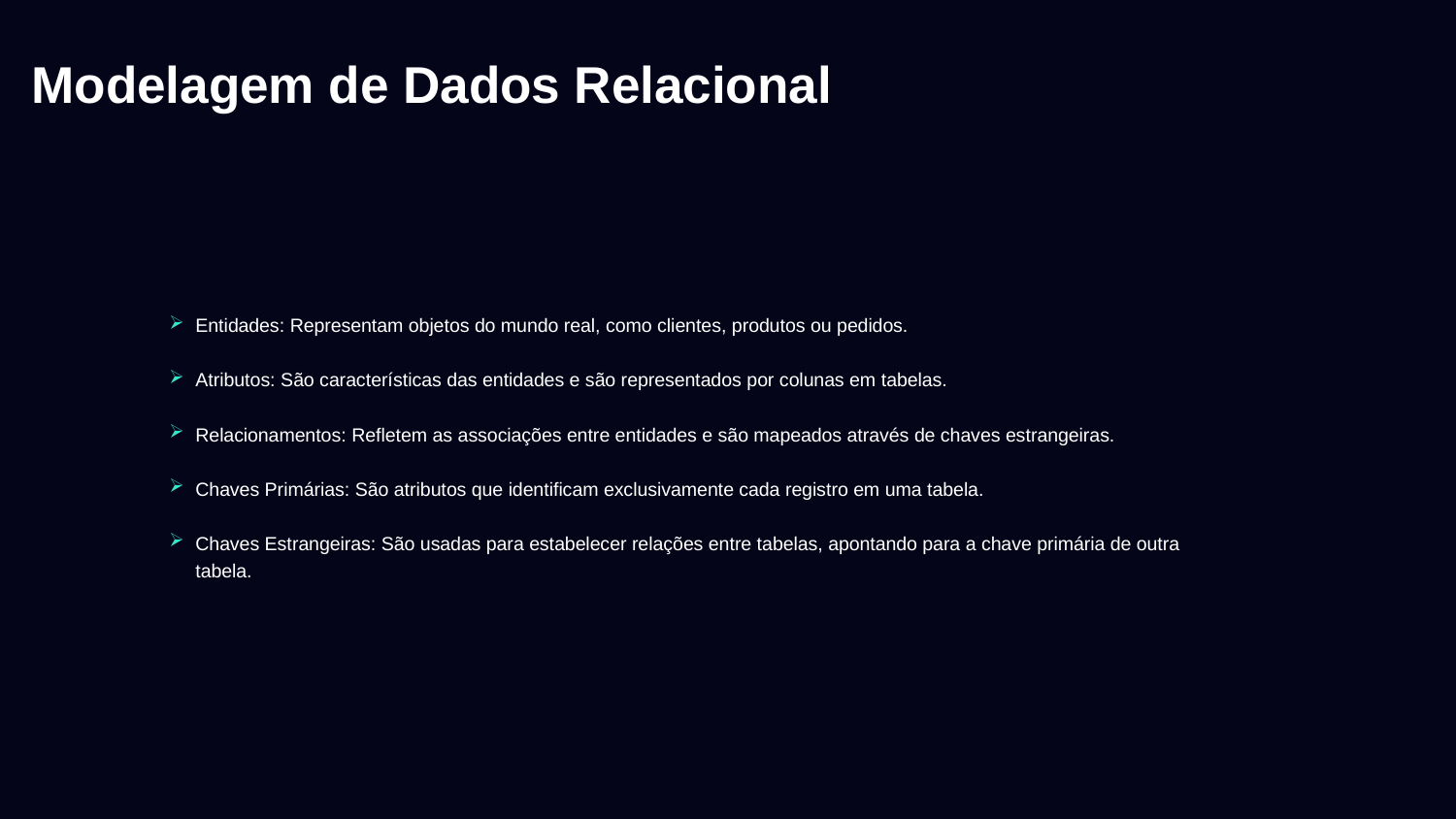

# Modelagem de Dados Relacional
Entidades: Representam objetos do mundo real, como clientes, produtos ou pedidos.

Atributos: São características das entidades e são representados por colunas em tabelas.

Relacionamentos: Refletem as associações entre entidades e são mapeados através de chaves estrangeiras.

Chaves Primárias: São atributos que identificam exclusivamente cada registro em uma tabela.

Chaves Estrangeiras: São usadas para estabelecer relações entre tabelas, apontando para a chave primária de outra tabela.